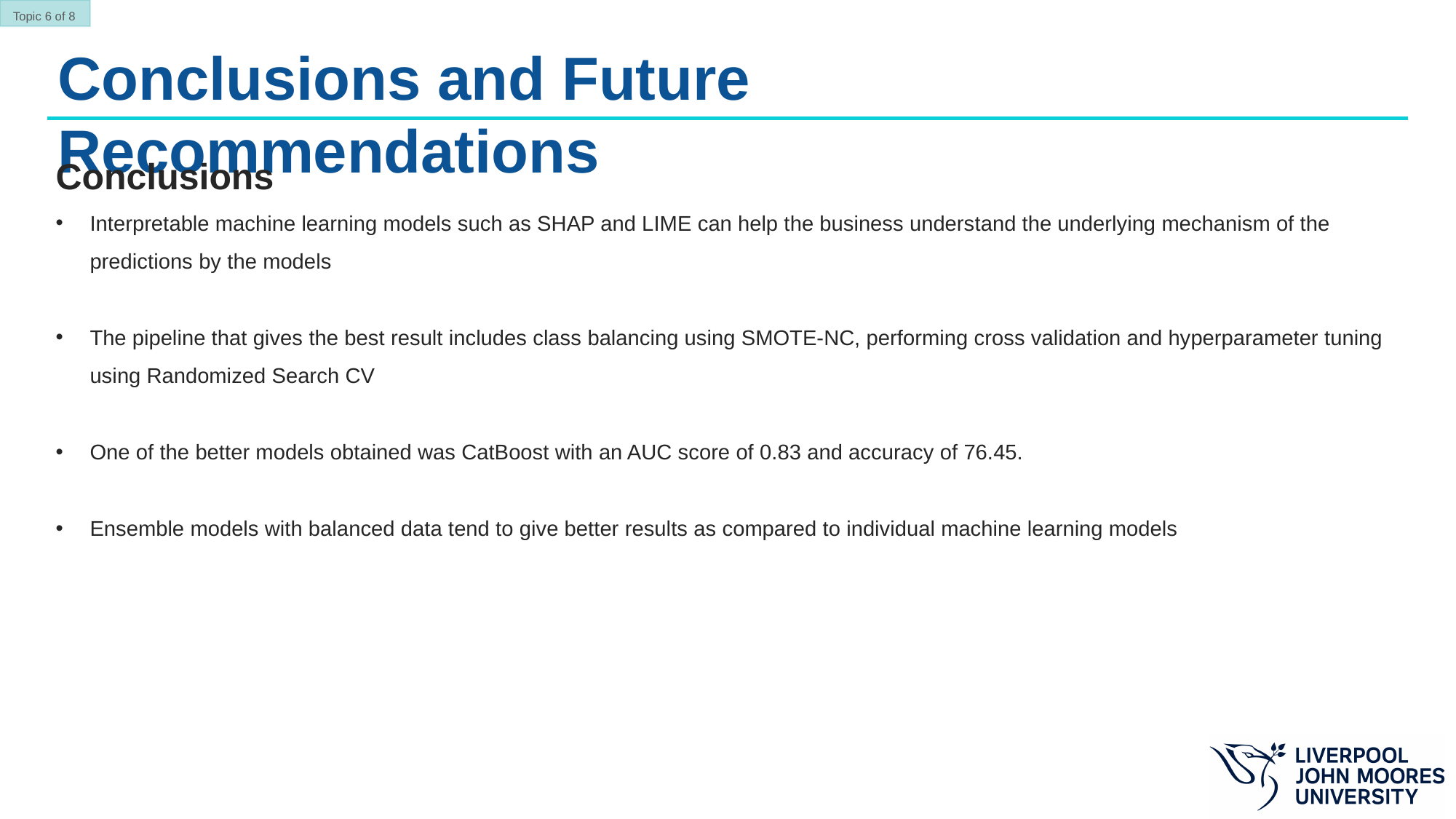

Topic 6 of 8

Conclusions and Future Recommendations
Conclusions
Interpretable machine learning models such as SHAP and LIME can help the business understand the underlying mechanism of the predictions by the models
The pipeline that gives the best result includes class balancing using SMOTE-NC, performing cross validation and hyperparameter tuning using Randomized Search CV
One of the better models obtained was CatBoost with an AUC score of 0.83 and accuracy of 76.45.
Ensemble models with balanced data tend to give better results as compared to individual machine learning models